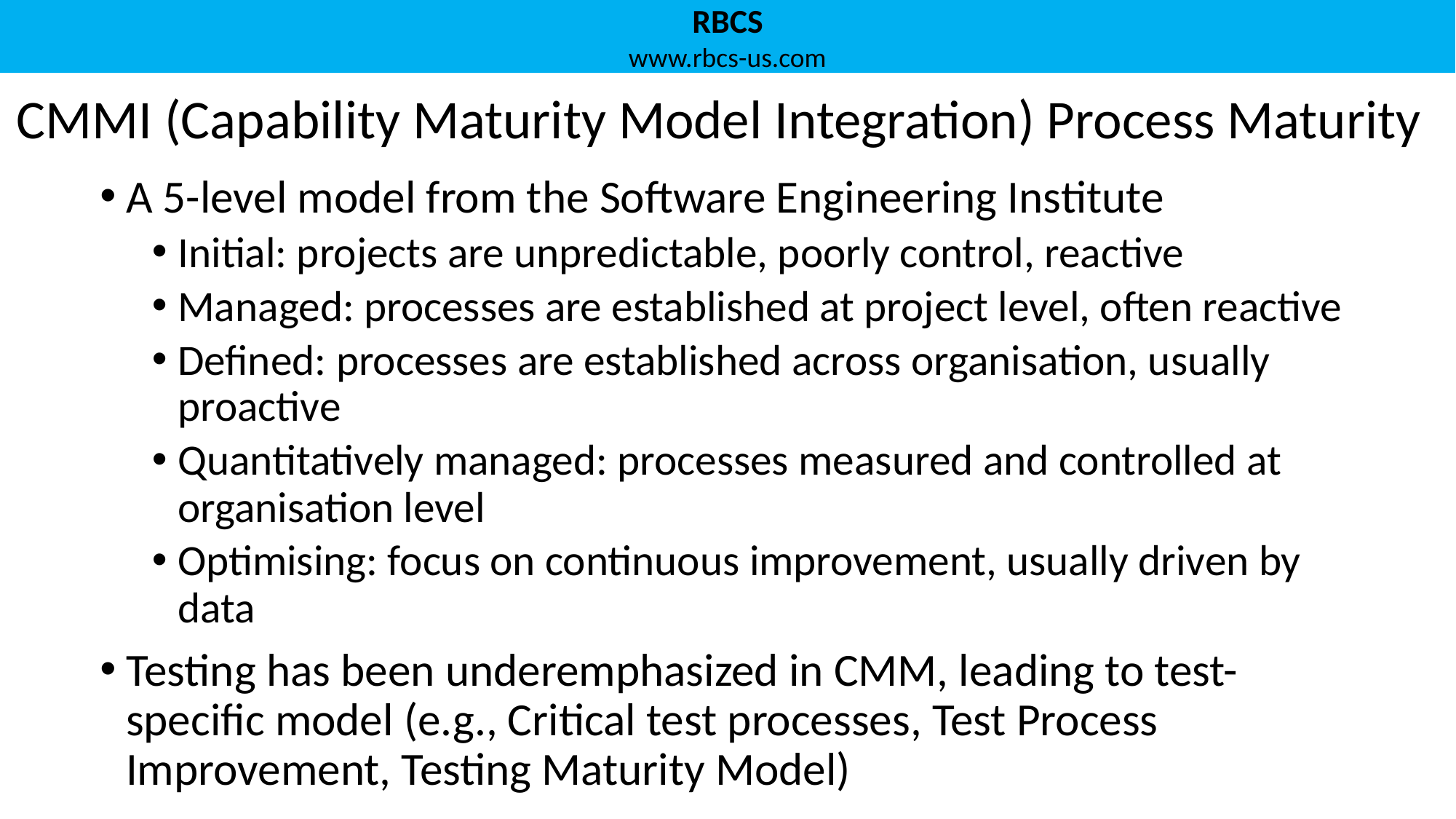

# CMMI (Capability Maturity Model Integration) Process Maturity
A 5-level model from the Software Engineering Institute
Initial: projects are unpredictable, poorly control, reactive
Managed: processes are established at project level, often reactive
Defined: processes are established across organisation, usually proactive
Quantitatively managed: processes measured and controlled at organisation level
Optimising: focus on continuous improvement, usually driven by data
Testing has been underemphasized in CMM, leading to test-specific model (e.g., Critical test processes, Test Process Improvement, Testing Maturity Model)